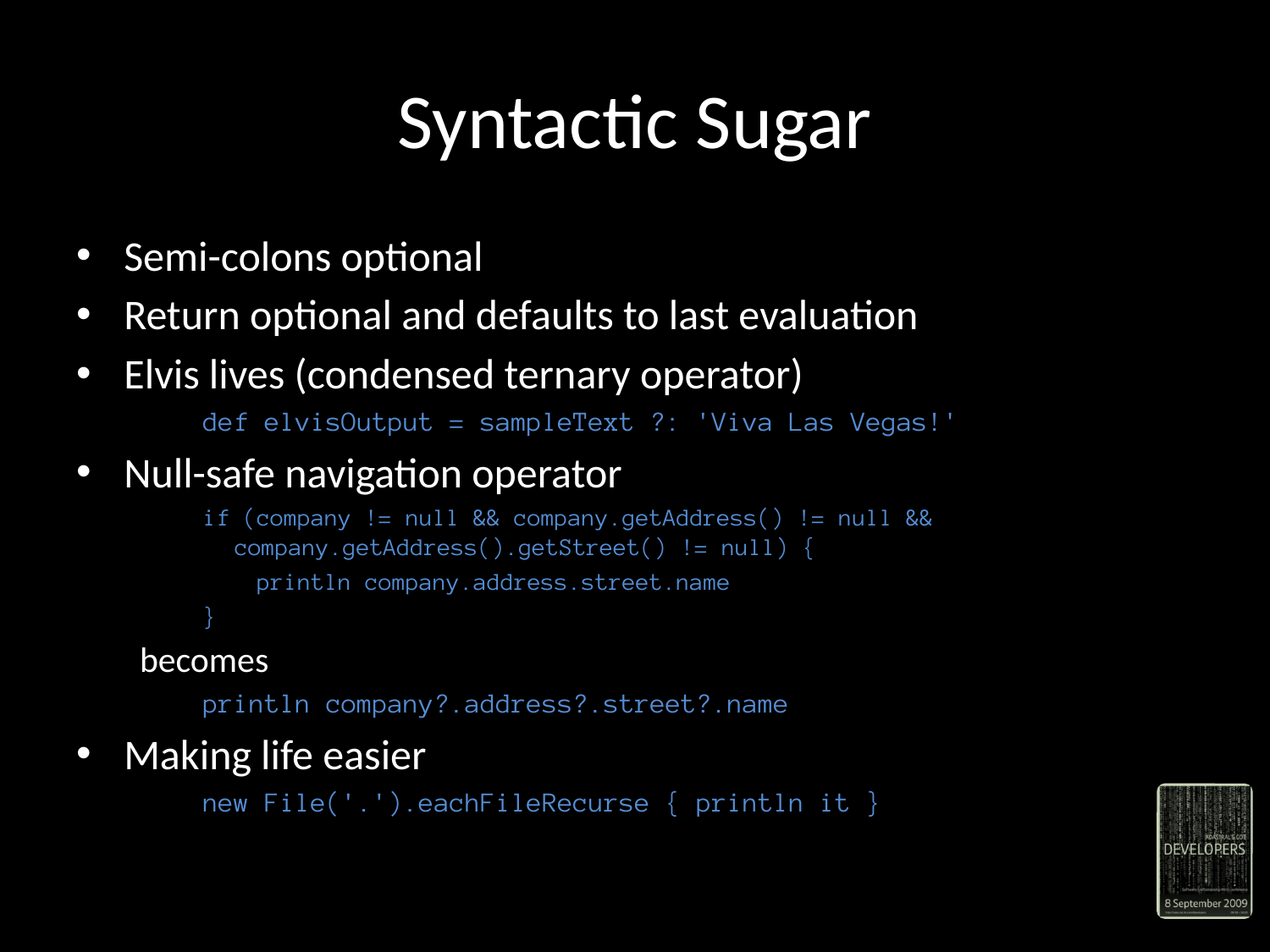

# Syntactic Sugar
Semi-colons optional
Return optional and defaults to last evaluation
Elvis lives (condensed ternary operator)
def elvisOutput = sampleText ?: 'Viva Las Vegas!'
Null-safe navigation operator
if (company != null && company.getAddress() != null && company.getAddress().getStreet() != null) {
    println company.address.street.name
}
becomes
println company?.address?.street?.name
Making life easier
new File('.').eachFileRecurse { println it }